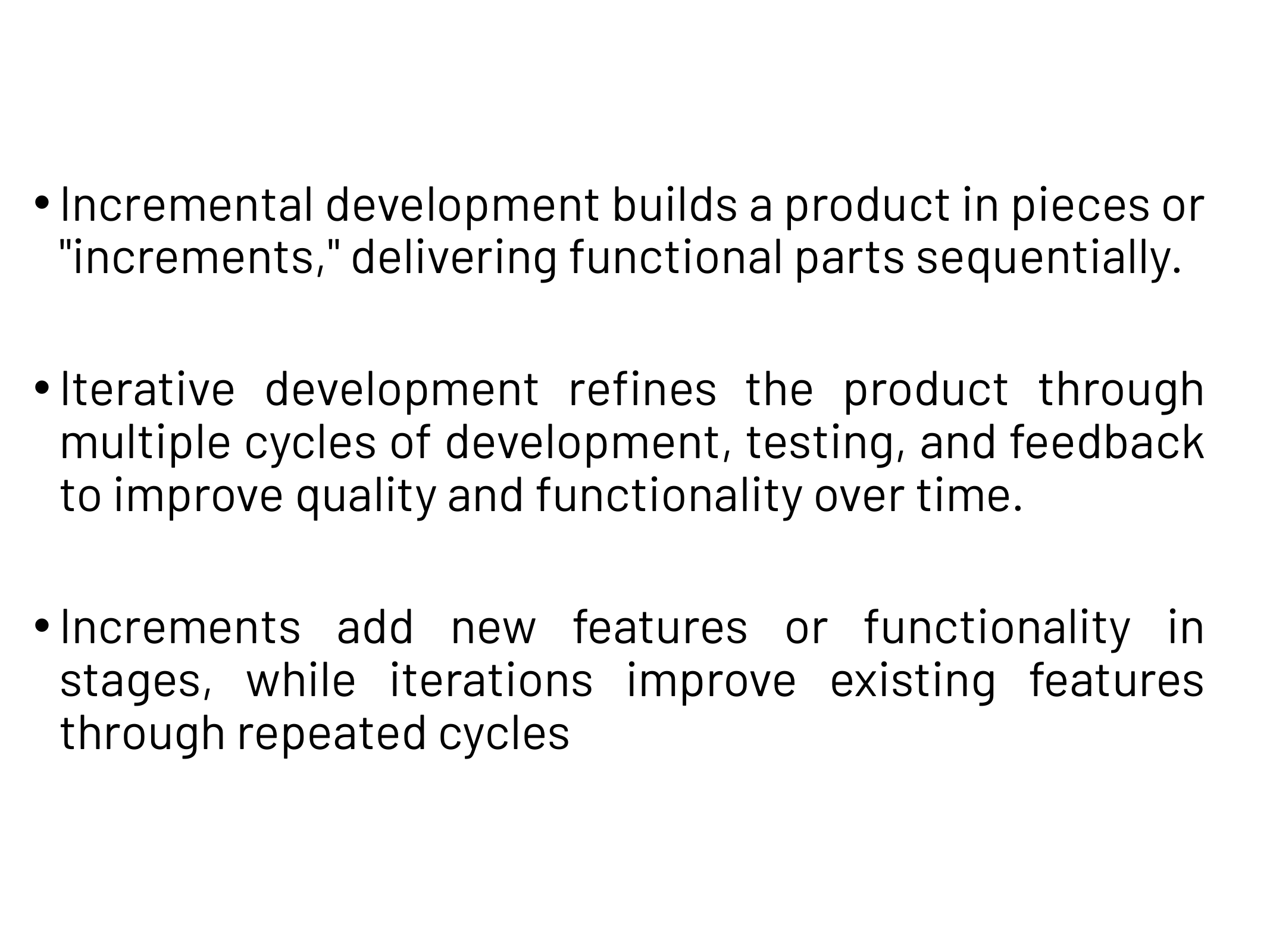

Incremental development builds a product in pieces or "increments," delivering functional parts sequentially.

Iterative development refines the product through multiple cycles of development, testing, and feedback to improve quality and functionality over time.

Increments add new features or functionality in stages, while iterations improve existing features through repeated cycles